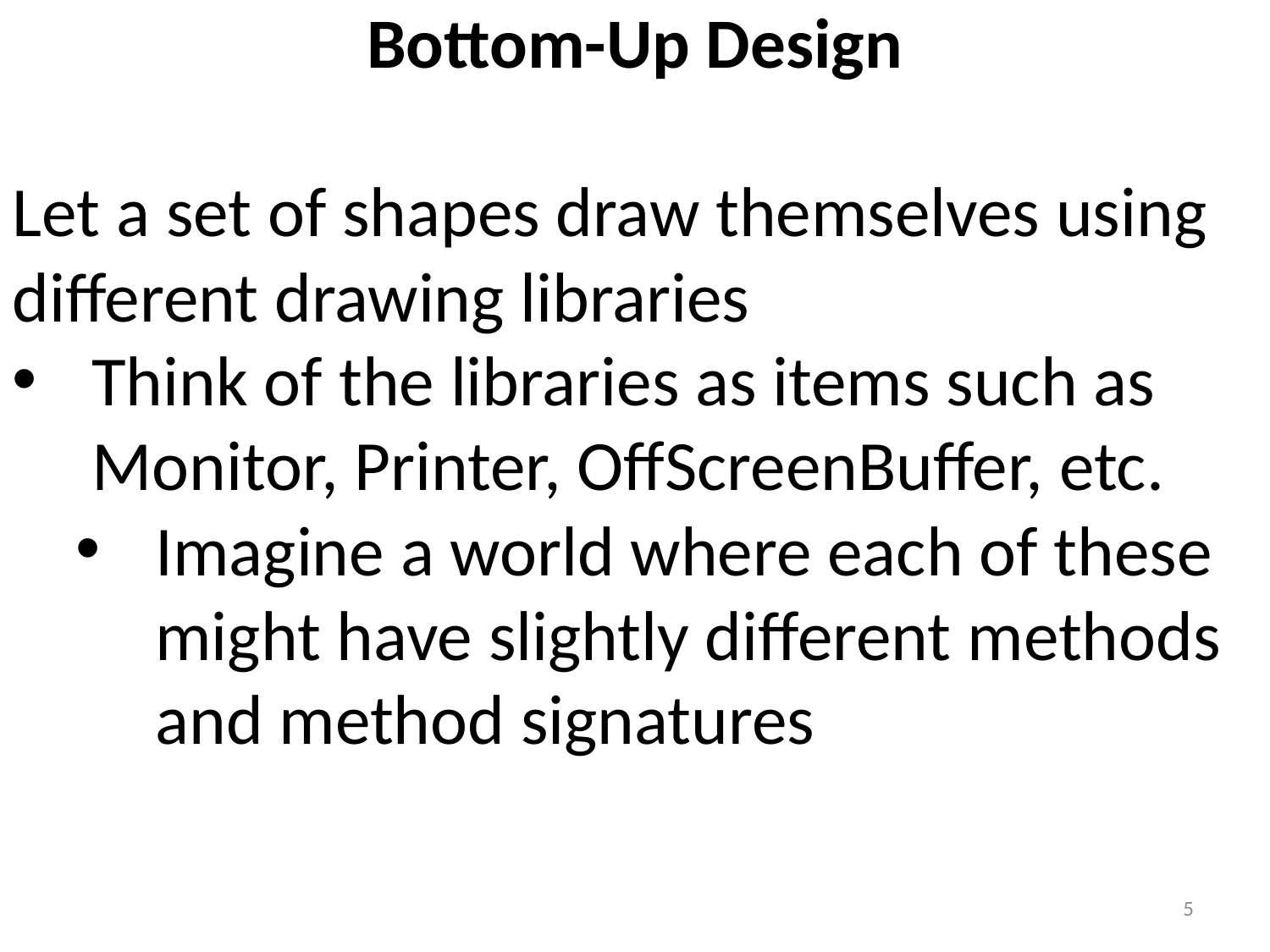

Bottom-Up Design

Let a set of shapes draw themselves using different drawing libraries
Think of the libraries as items such as Monitor, Printer, OffScreenBuffer, etc.
Imagine a world where each of these might have slightly different methods and method signatures
5